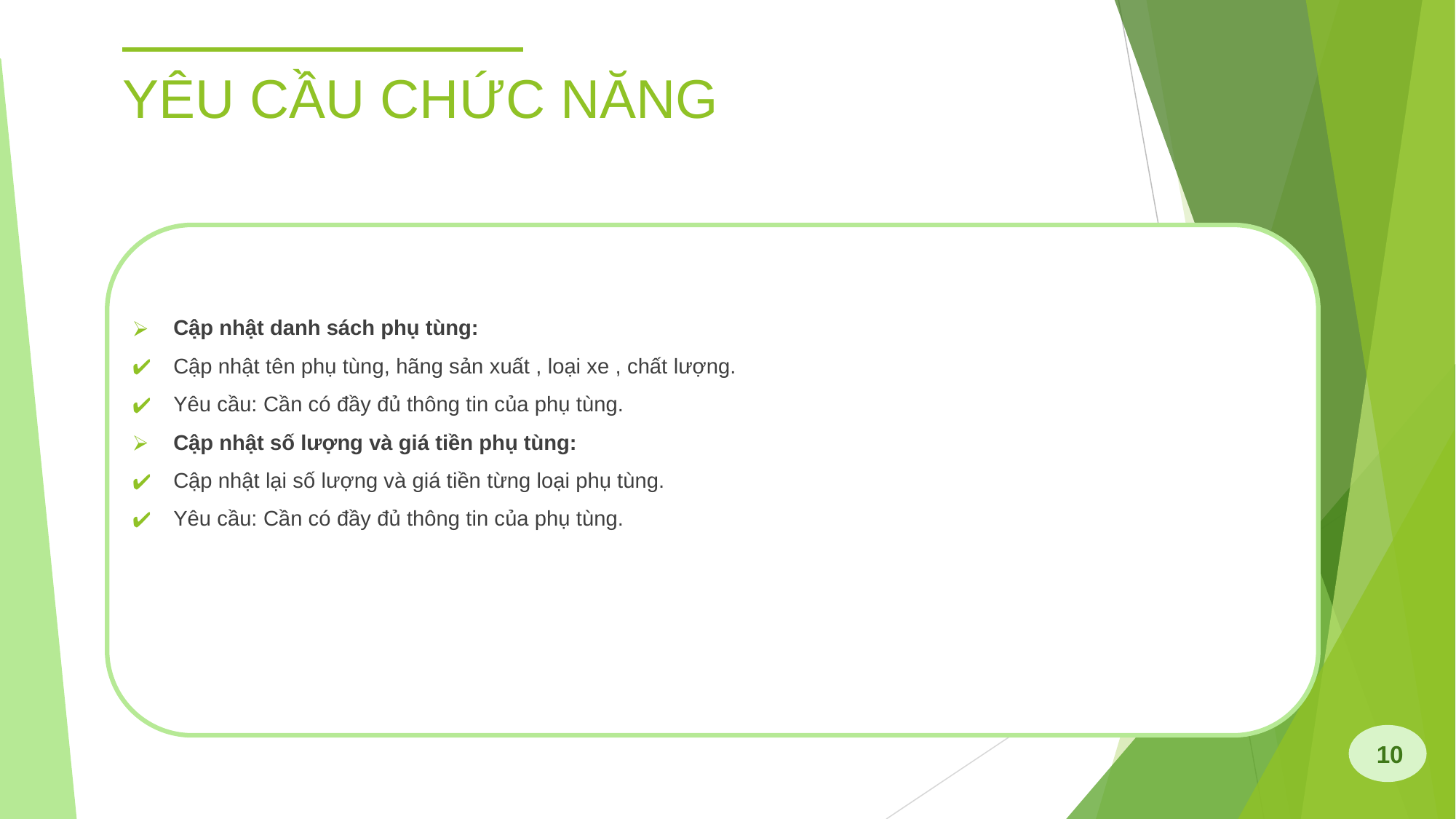

# YÊU CẦU CHỨC NĂNG

Cập nhật danh sách phụ tùng:
Cập nhật tên phụ tùng, hãng sản xuất , loại xe , chất lượng.
Yêu cầu: Cần có đầy đủ thông tin của phụ tùng.
Cập nhật số lượng và giá tiền phụ tùng:
Cập nhật lại số lượng và giá tiền từng loại phụ tùng.
Yêu cầu: Cần có đầy đủ thông tin của phụ tùng.

10